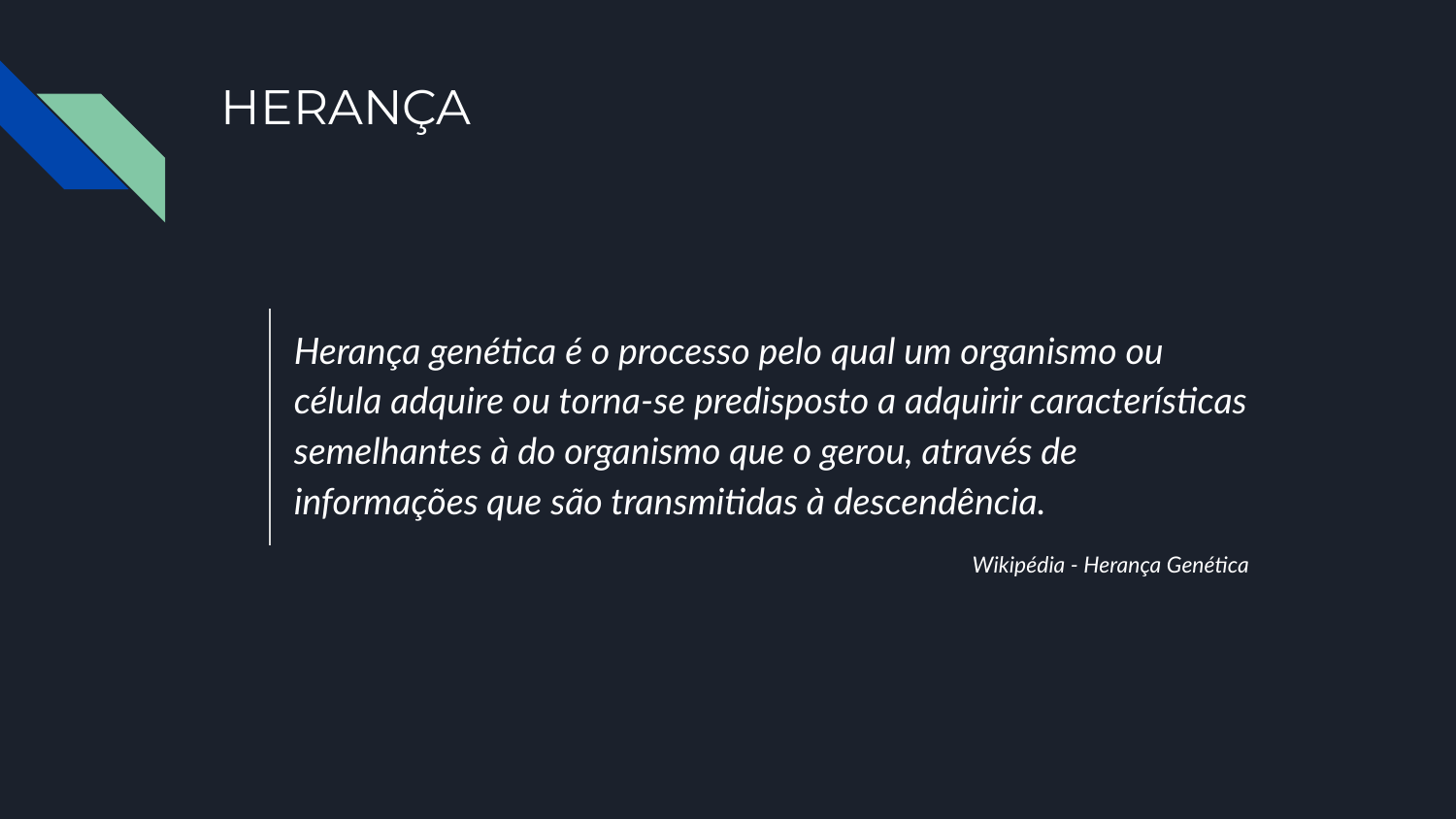

# HERANÇA

Herança genética é o processo pelo qual um organismo ou célula adquire ou torna-se predisposto a adquirir características semelhantes à do organismo que o gerou, através de informações que são transmitidas à descendência.
Wikipédia - Herança Genética